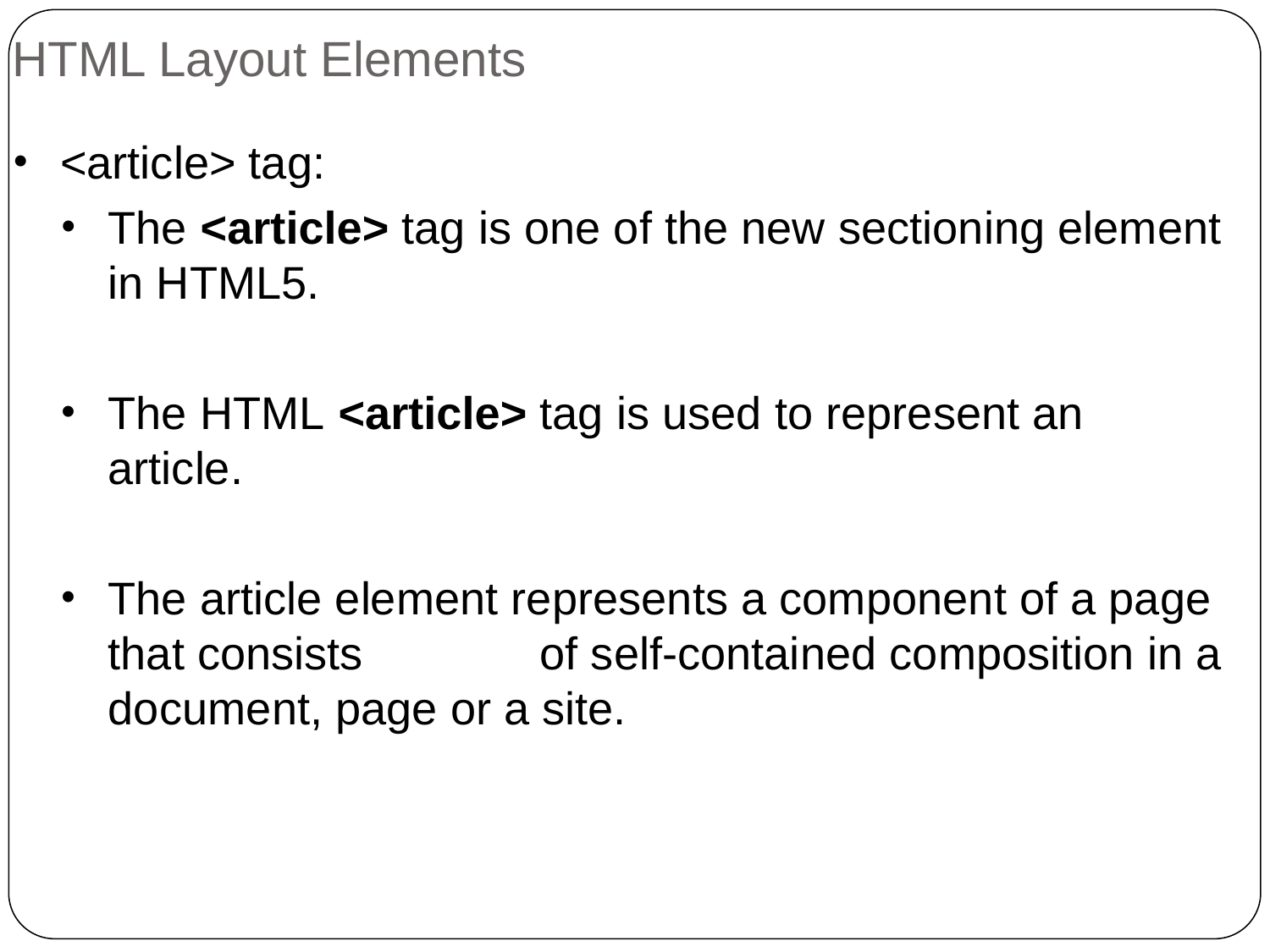

# HTML Layout Elements
<article> tag:
The <article> tag is one of the new sectioning element in HTML5.

The HTML <article> tag is used to represent an article.

The article element represents a component of a page that consists 	    of self-contained composition in a document, page or a site.